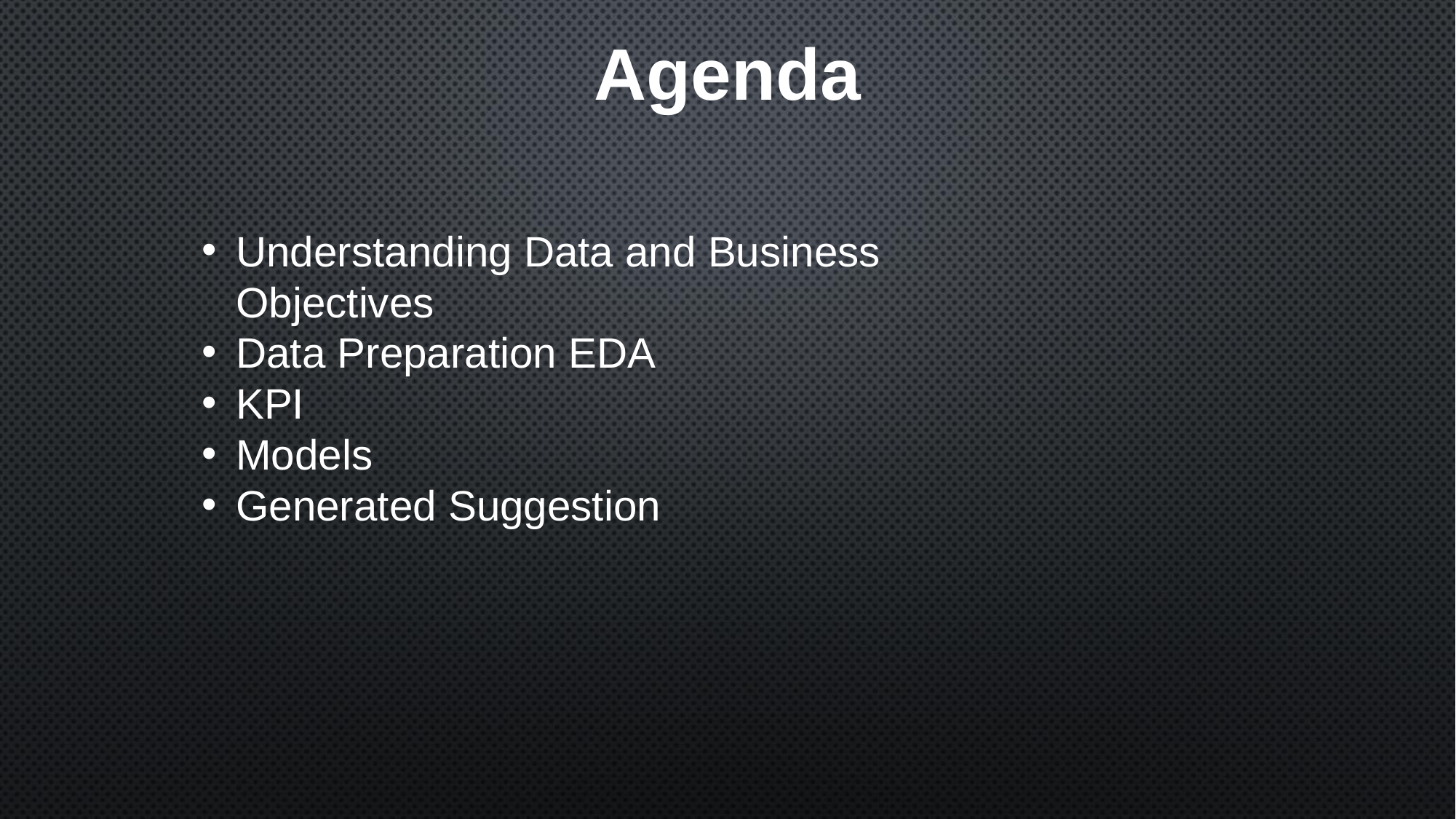

# Agenda
Understanding Data and Business Objectives
Data Preparation EDA
KPI
Models
Generated Suggestion